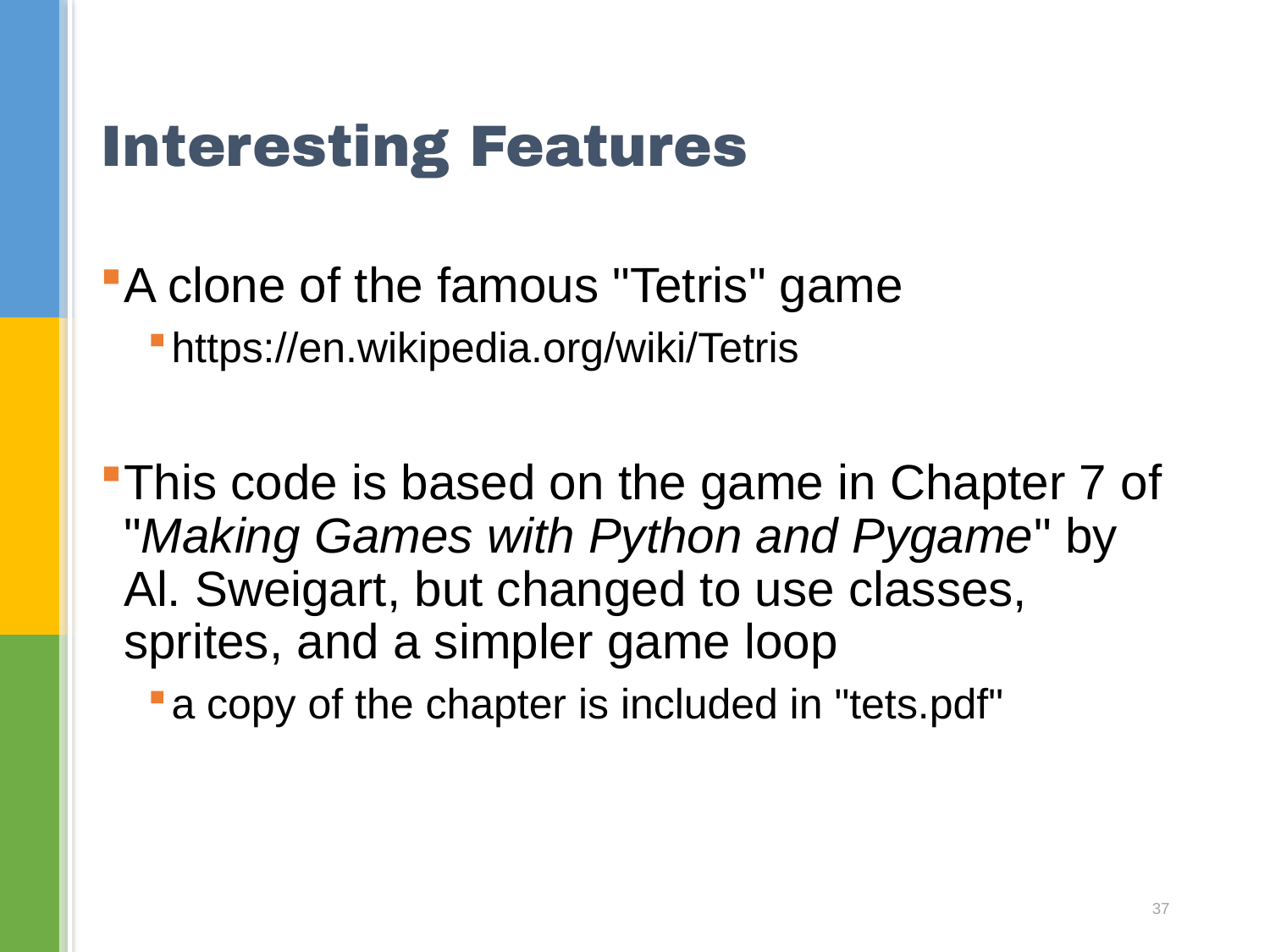

# Interesting Features
A clone of the famous "Tetris" game
https://en.wikipedia.org/wiki/Tetris

This code is based on the game in Chapter 7 of "Making Games with Python and Pygame" by Al. Sweigart, but changed to use classes,  sprites, and a simpler game loop
a copy of the chapter is included in "tets.pdf"

37